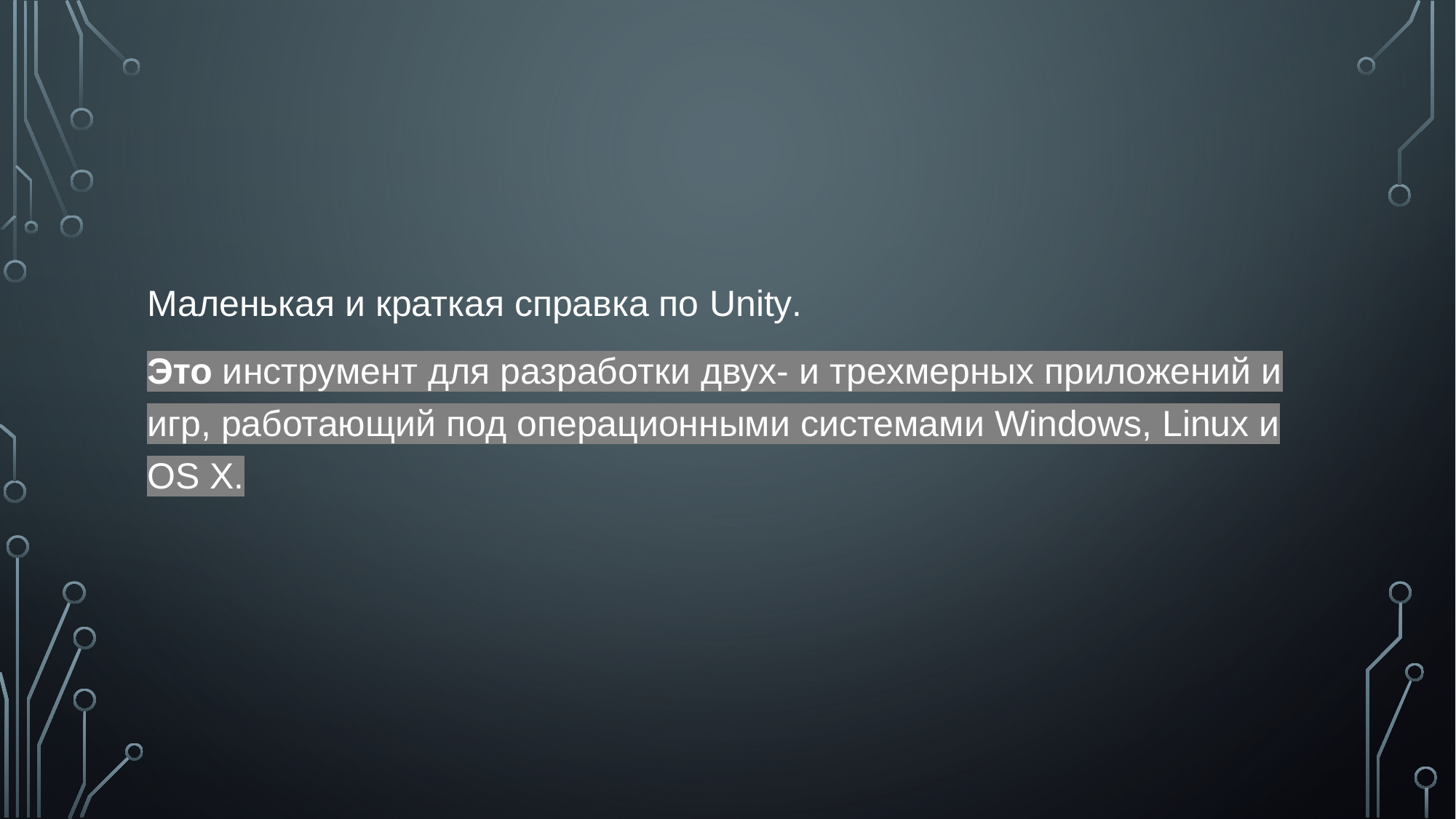

#
Маленькая и краткая справка по Unity.
Это инструмент для разработки двух- и трехмерных приложений и игр, работающий под операционными системами Windows, Linux и OS X.